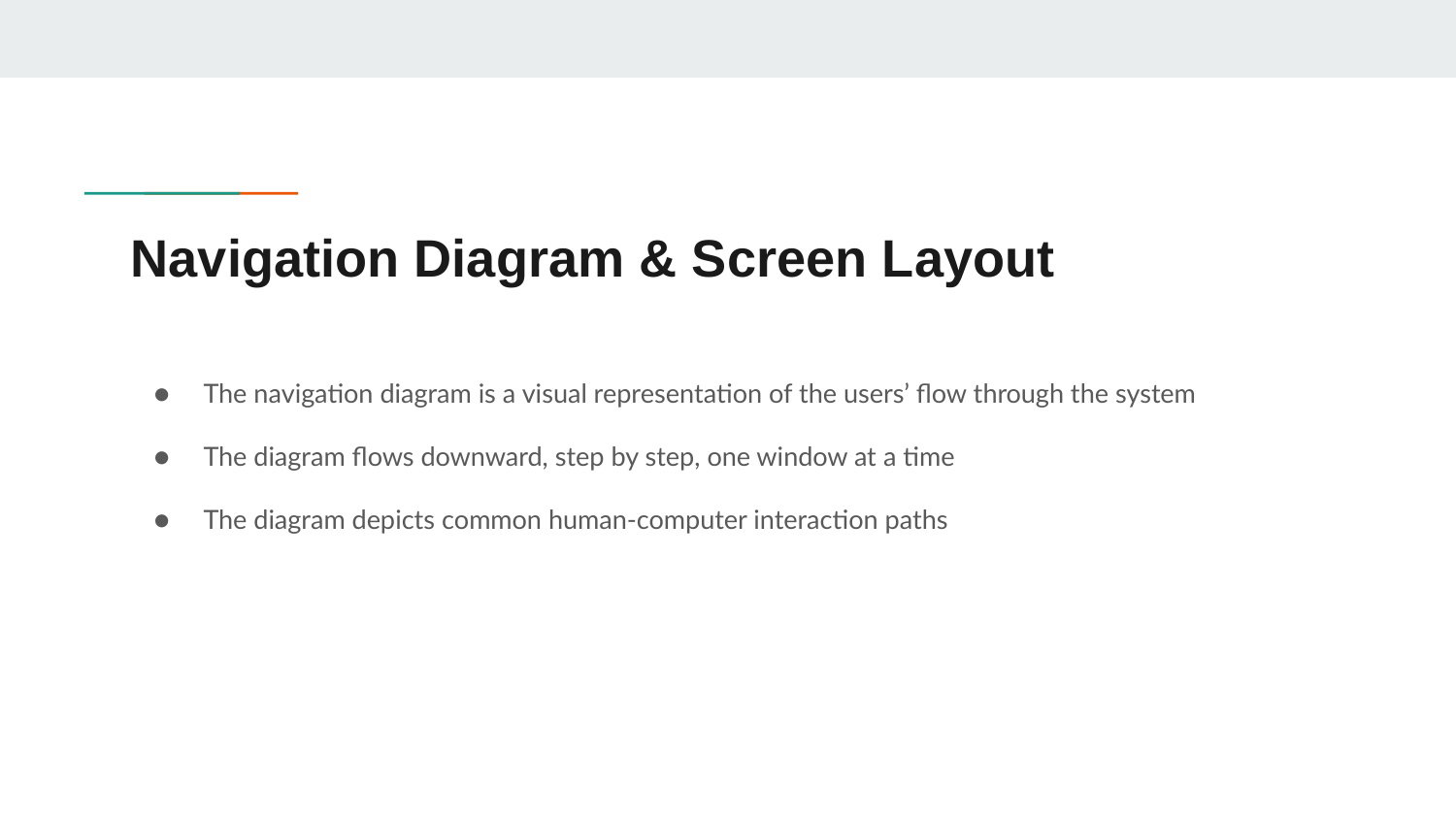

# Navigation Diagram & Screen Layout
The navigation diagram is a visual representation of the users’ flow through the system
The diagram flows downward, step by step, one window at a time
The diagram depicts common human-computer interaction paths